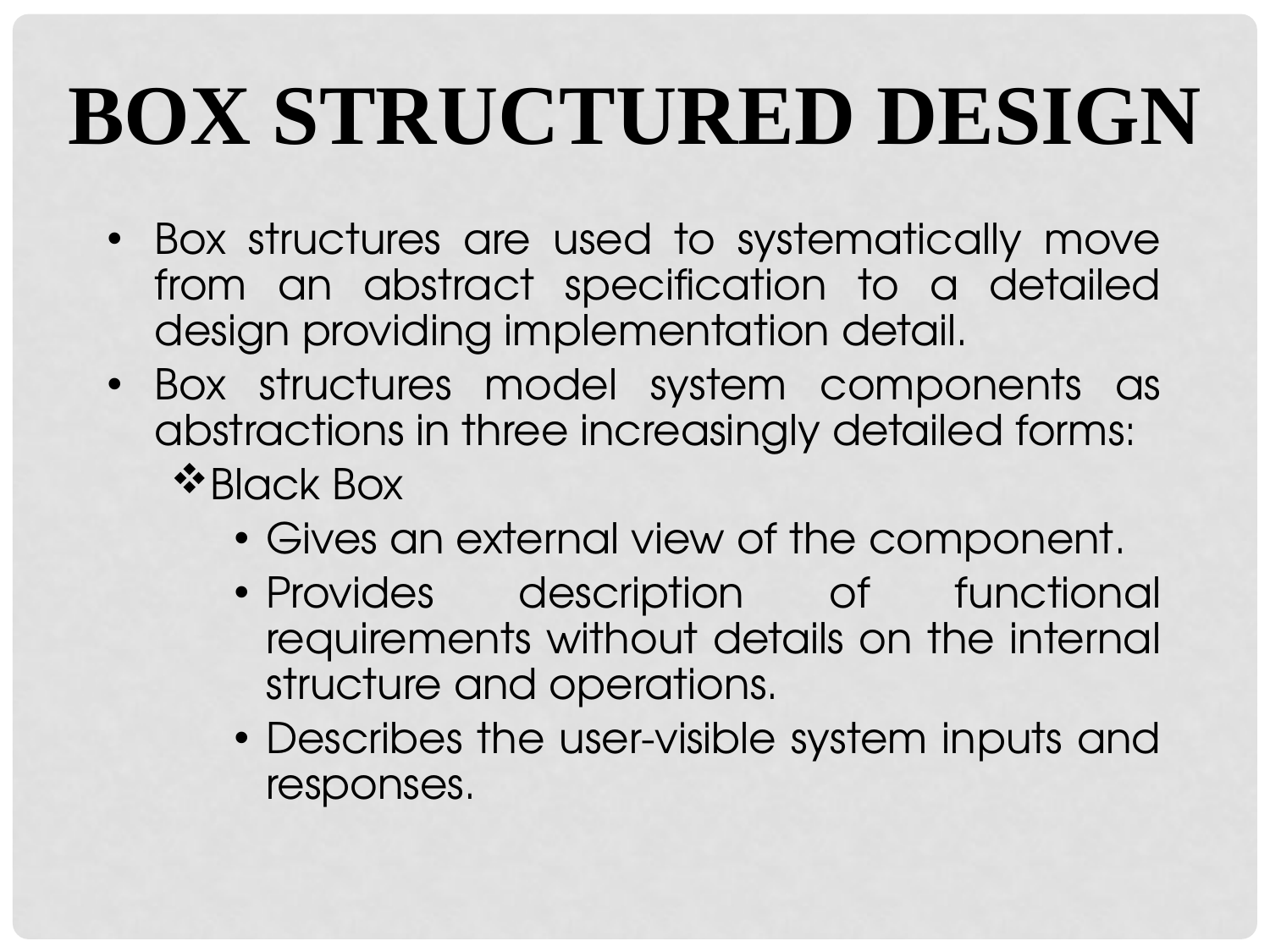

BOX STRUCTURED DESIGN
Box structures are used to systematically move from an abstract specification to a detailed design providing implementation detail.
Box structures model system components as abstractions in three increasingly detailed forms:
Black Box
Gives an external view of the component.
Provides description of functional requirements without details on the internal structure and operations.
Describes the user-visible system inputs and responses.